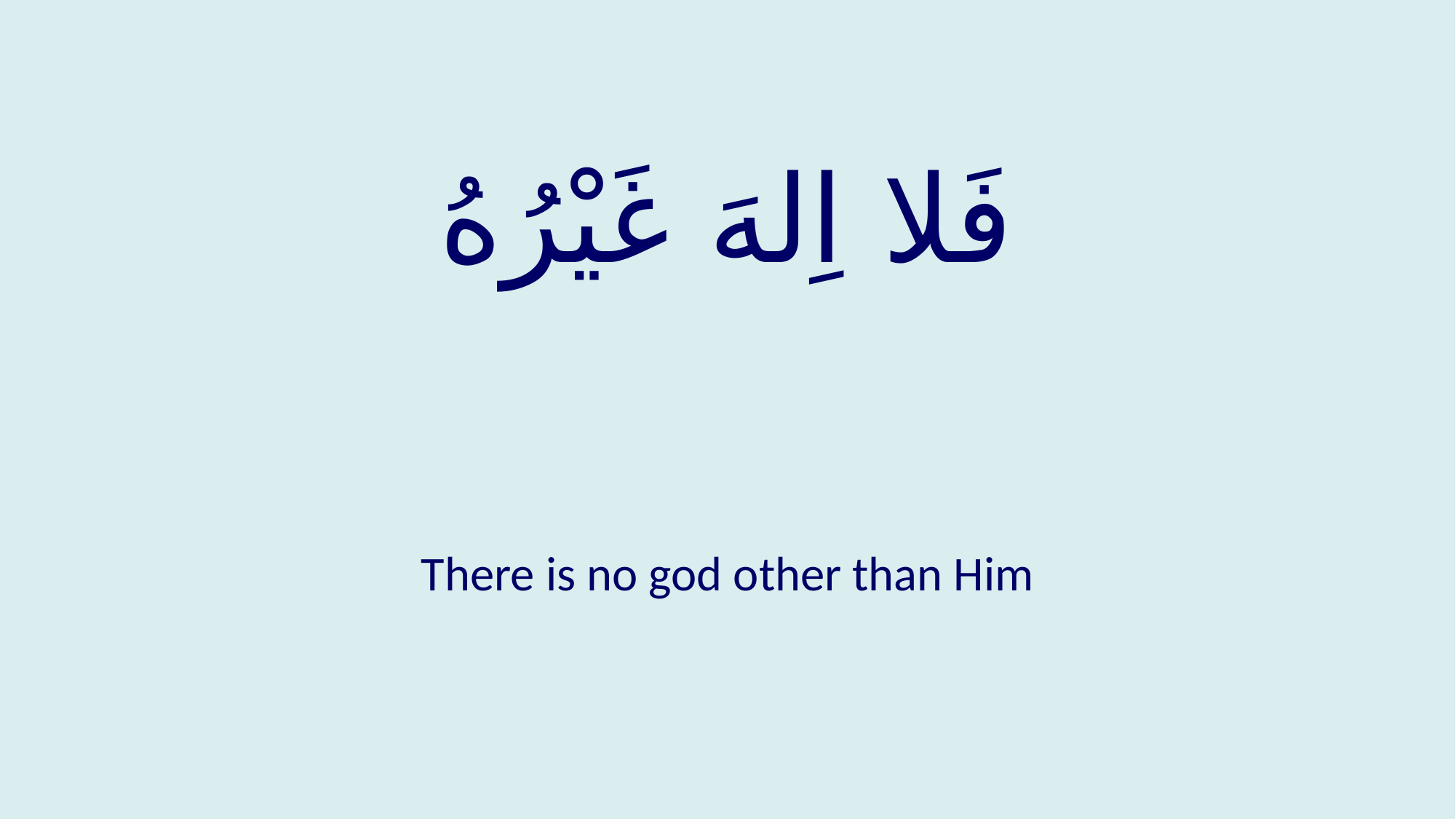

# فَلا اِلهَ غَيْرُهُ
There is no god other than Him